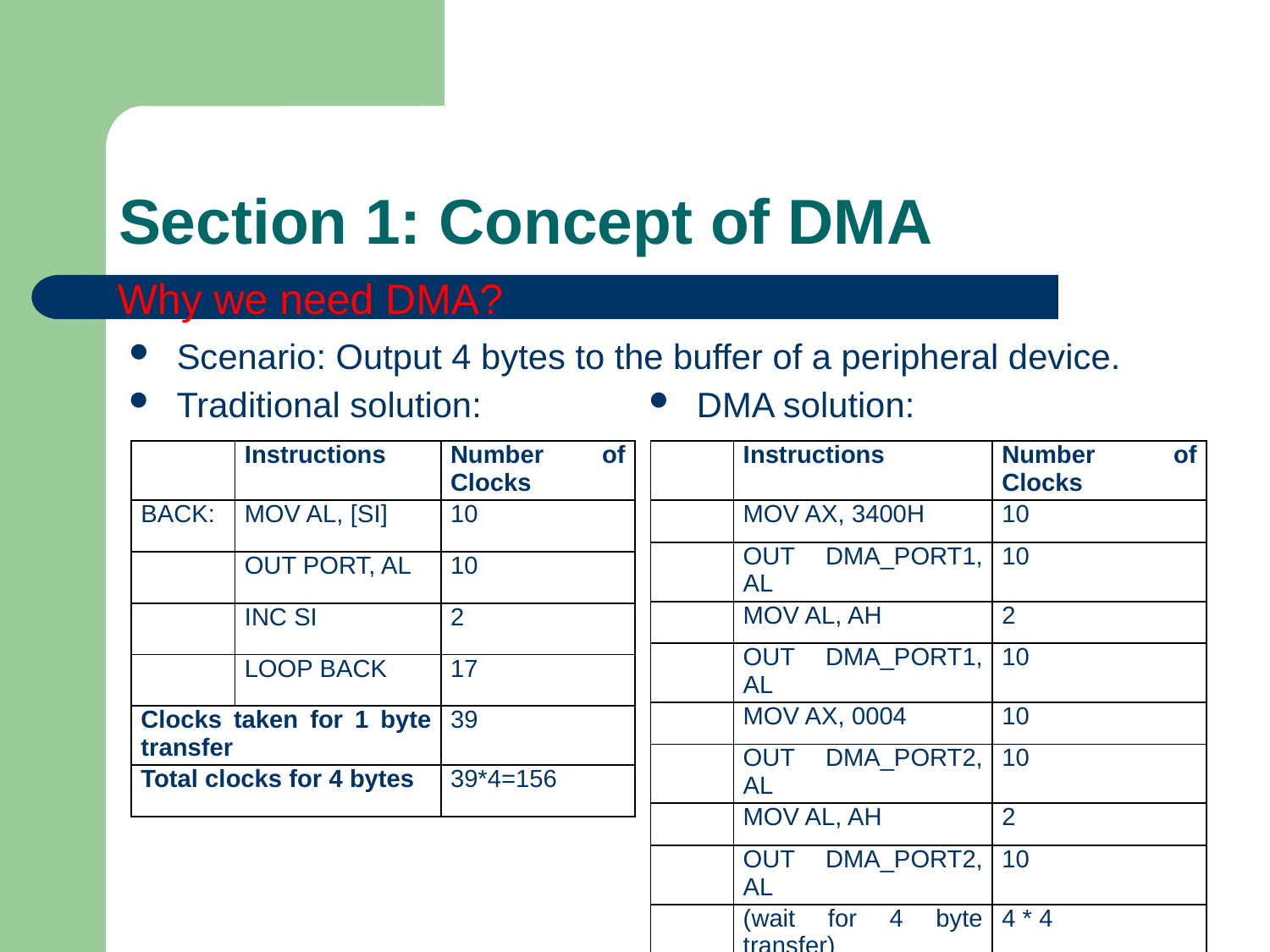

Section 1: Concept of DMA
Why we need DMA?
Scenario: Output 4 bytes to the buffer of a peripheral device.
Traditional solution:
DMA solution:
|  | Instructions | Number of Clocks |
| --- | --- | --- |
| BACK: | MOV AL, [SI] | 10 |
|  | OUT PORT, AL | 10 |
|  | INC SI | 2 |
|  | LOOP BACK | 17 |
| Clocks taken for 1 byte transfer |  | 39 |
| Total clocks for 4 bytes |  | 39\*4=156 |
|  | Instructions | Number of Clocks |
| --- | --- | --- |
|  | MOV AX, 3400H | 10 |
|  | OUT DMA\_PORT1, AL | 10 |
|  | MOV AL, AH | 2 |
|  | OUT DMA\_PORT1, AL | 10 |
|  | MOV AX, 0004 | 10 |
|  | OUT DMA\_PORT2, AL | 10 |
|  | MOV AL, AH | 2 |
|  | OUT DMA\_PORT2, AL | 10 |
|  | (wait for 4 byte transfer) | 4 \* 4 |
| Total clocks for 4 bytes |  | 64+16=80 |